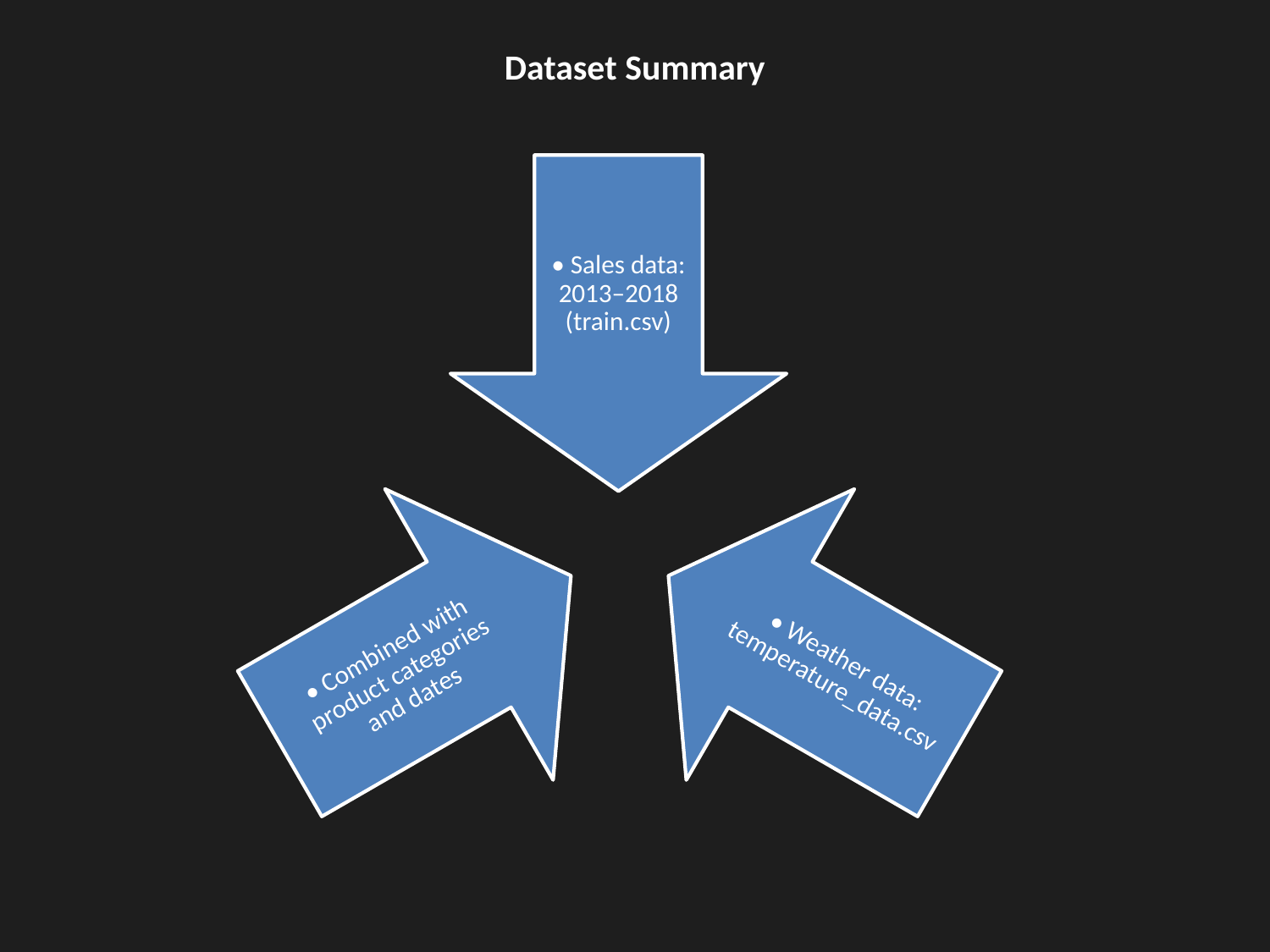

Dataset Summary
• Sales data: 2013–2018 (train.csv)
• Weather data: temperature_data.csv
• Combined with product categories and dates